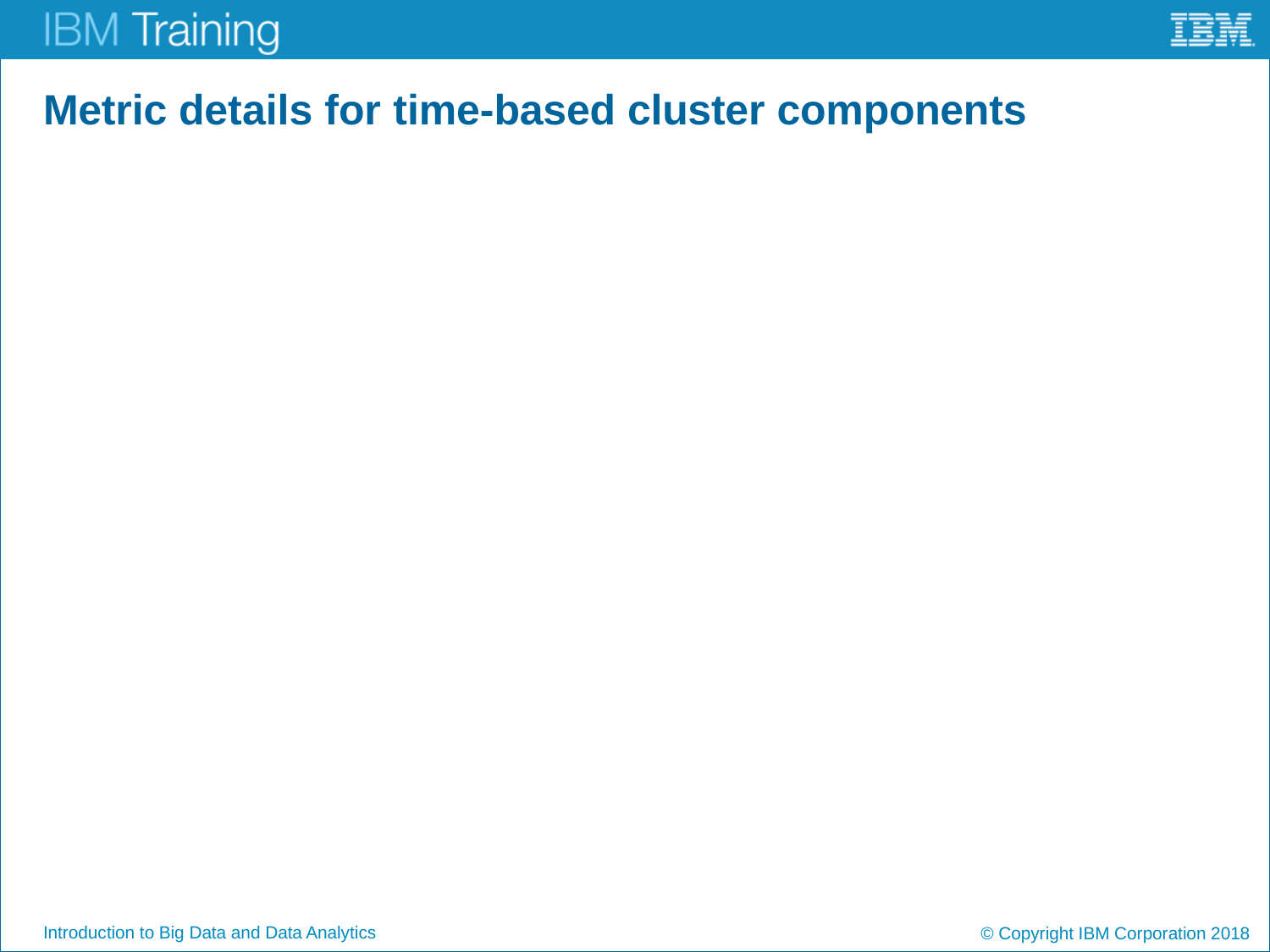

# Metric details for time-based cluster components